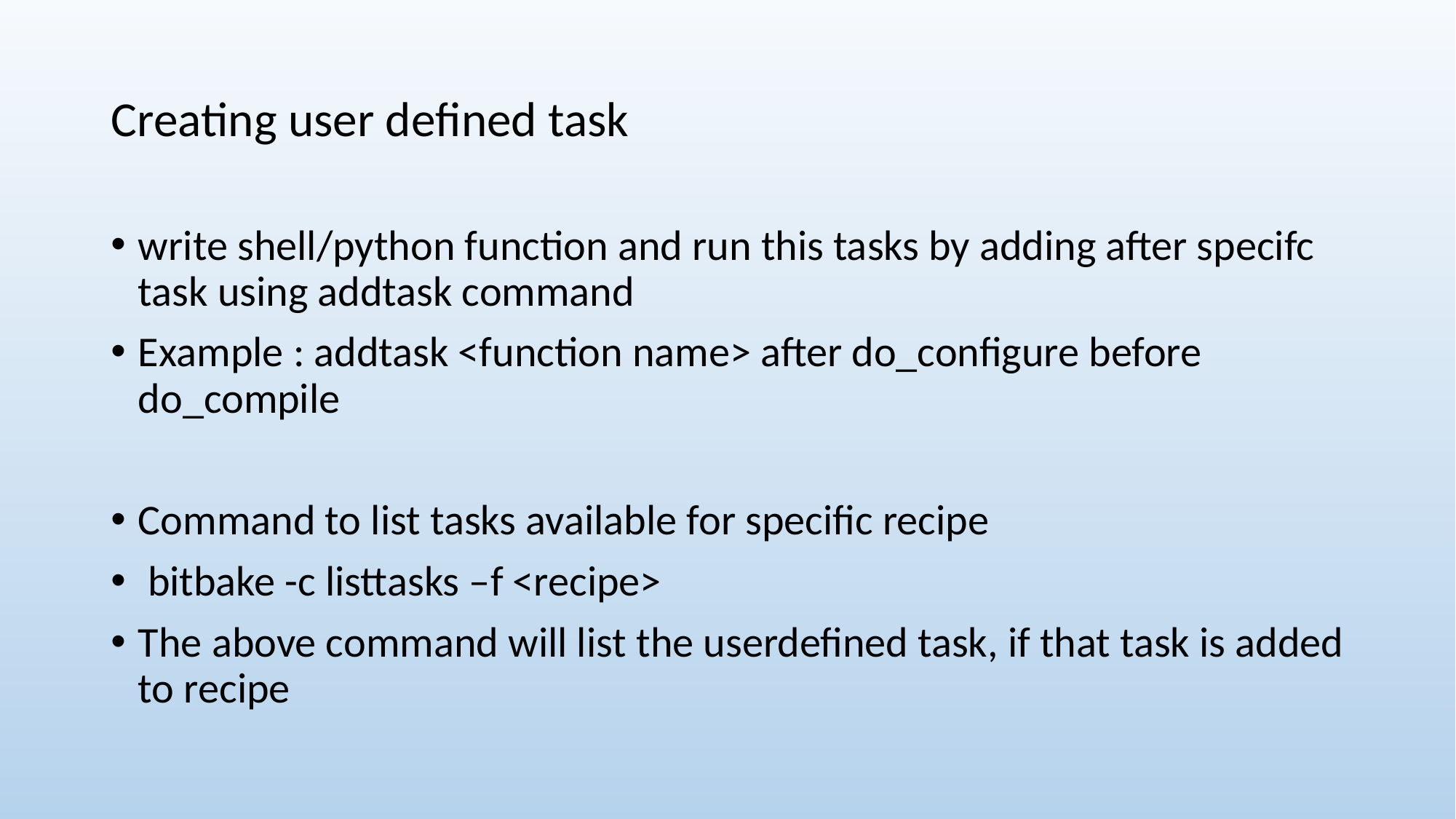

# Creating user defined task
write shell/python function and run this tasks by adding after specifc task using addtask command
Example : addtask <function name> after do_configure before do_compile

Command to list tasks available for specific recipe
 bitbake -c listtasks –f <recipe>
The above command will list the userdefined task, if that task is added to recipe